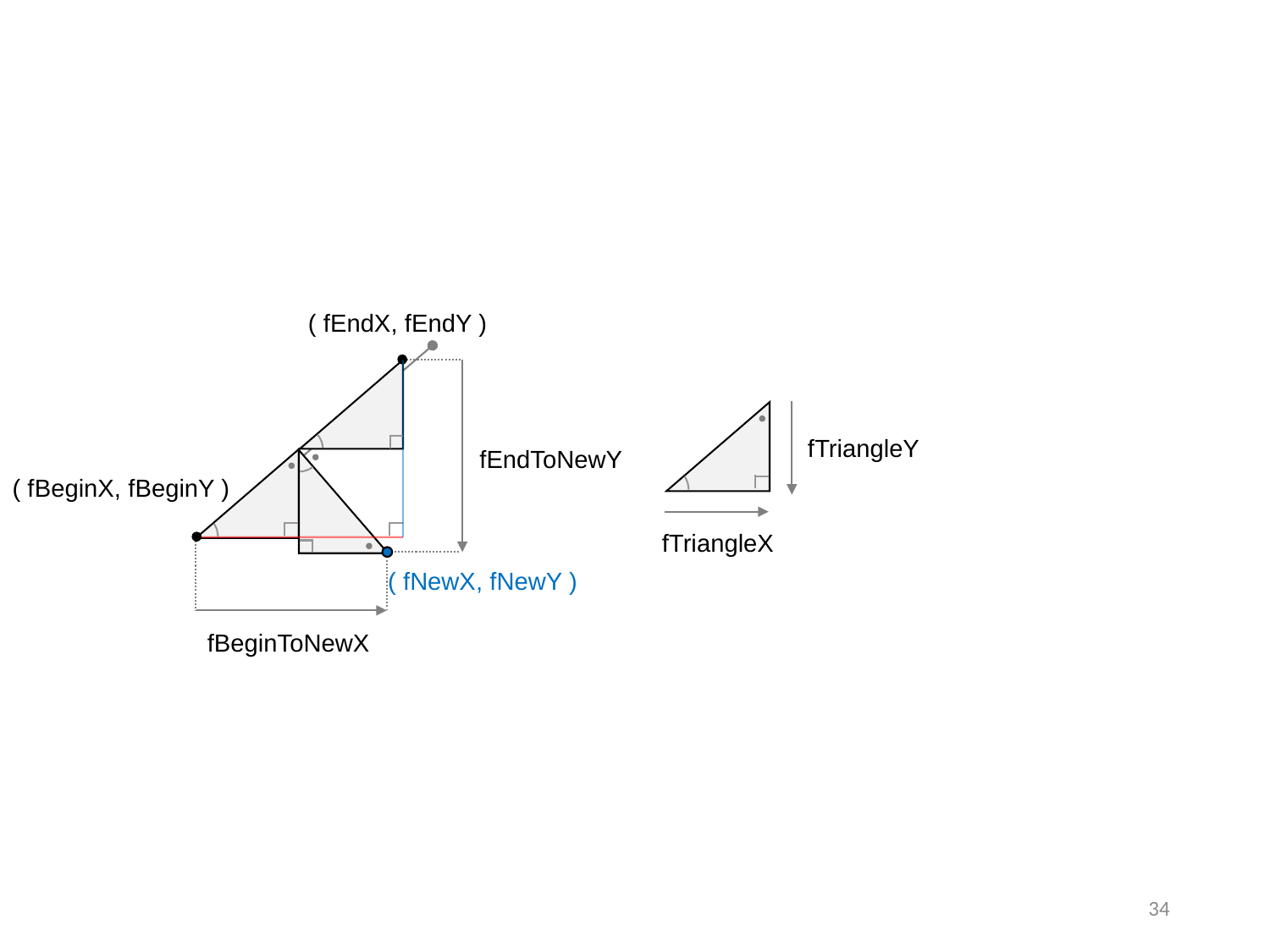

#
( fEndX, fEndY )

fTriangleY
fEndToNewY

( fBeginX, fBeginY )

fTriangleX

( fNewX, fNewY )
fBeginToNewX

34